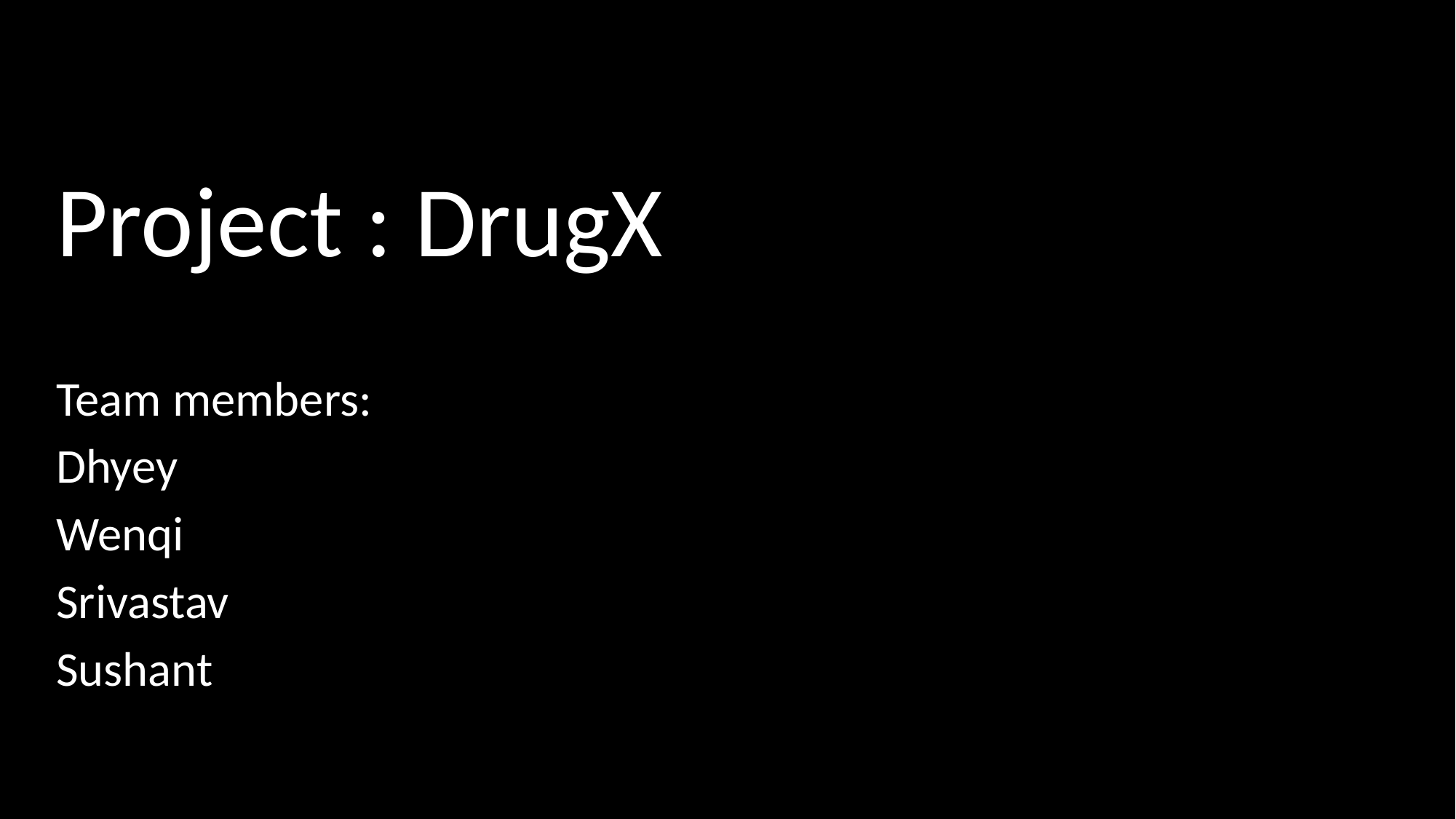

Project : DrugX
Team members:
Dhyey
Wenqi
Srivastav
Sushant